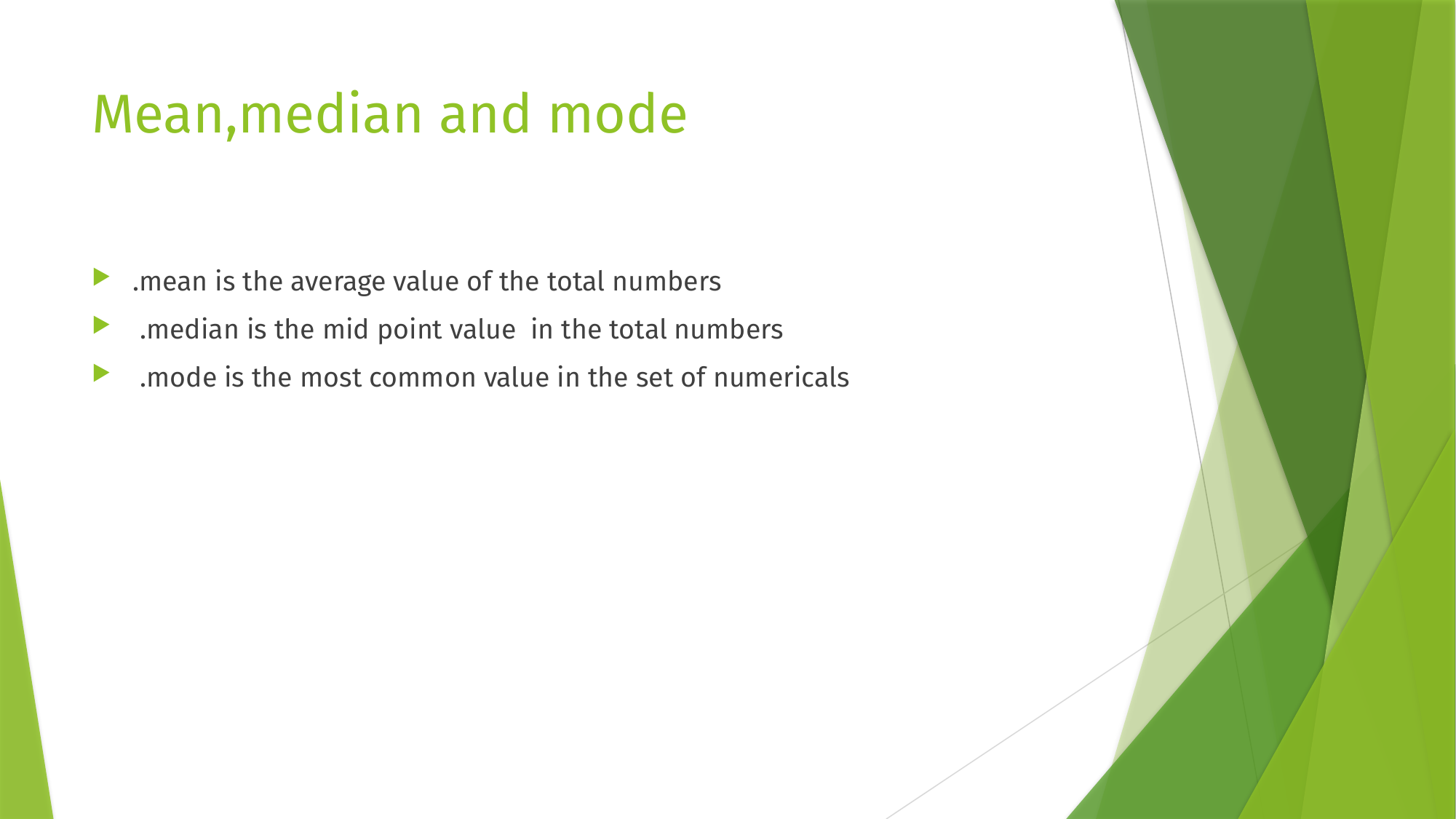

# Mean,median and mode
.mean is the average value of the total numbers
 .median is the mid point value  in the total numbers
 .mode is the most common value in the set of numericals